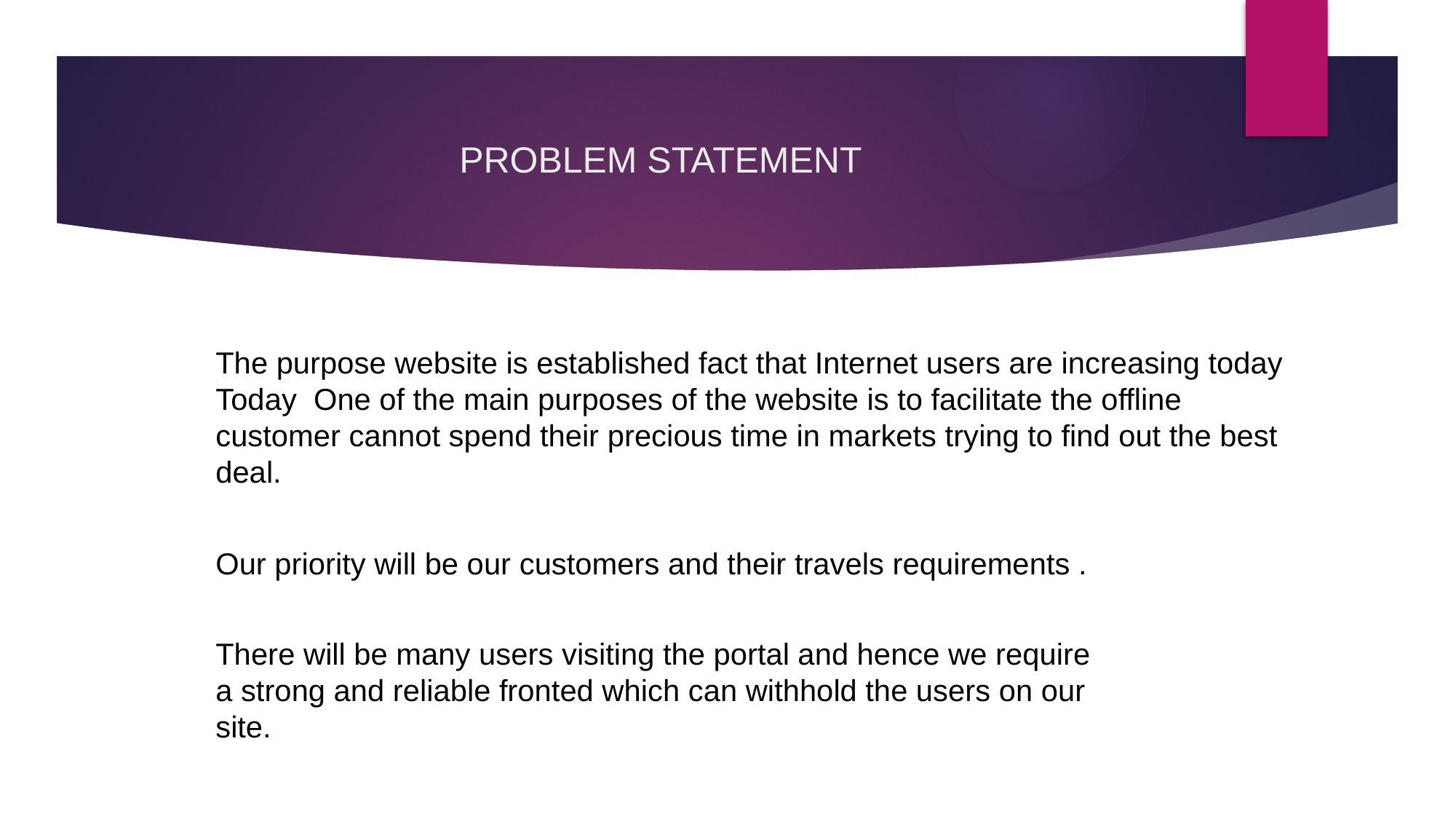

# PROBLEM STATEMENT
The purpose website is established fact that Internet users are increasing today Today  One of the main purposes of the website is to facilitate the offline customer cannot spend their precious time in markets trying to find out the best deal.
Our priority will be our customers and their travels requirements .
There will be many users visiting the portal and hence we require a strong and reliable fronted which can withhold the users on our site.